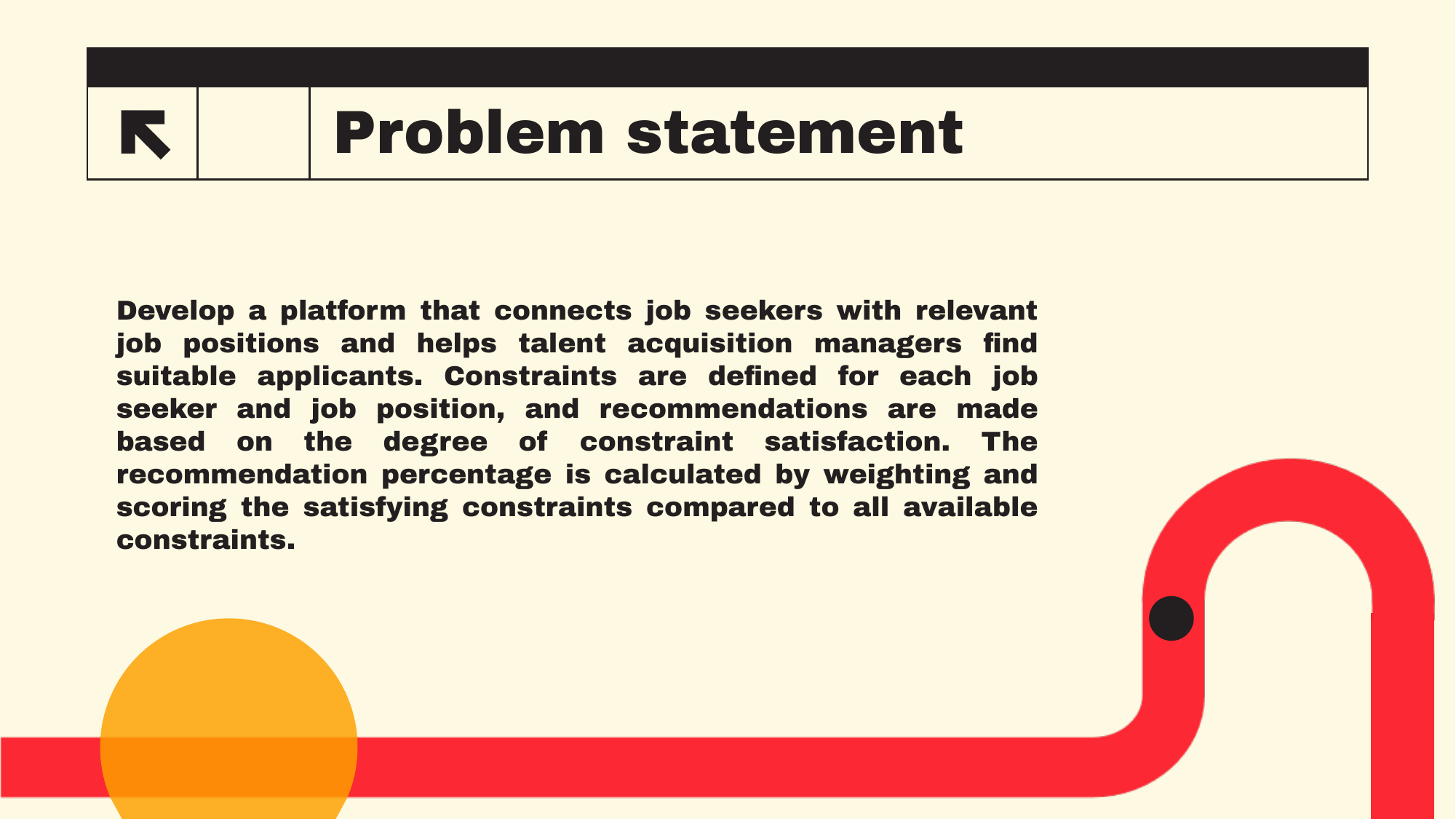

# Problem statement

1
Develop a platform that connects job seekers with relevant job positions and helps talent acquisition managers find suitable applicants. Constraints are defined for each job seeker and job position, and recommendations are made based on the degree of constraint satisfaction. The recommendation percentage is calculated by weighting and scoring the satisfying constraints compared to all available constraints.